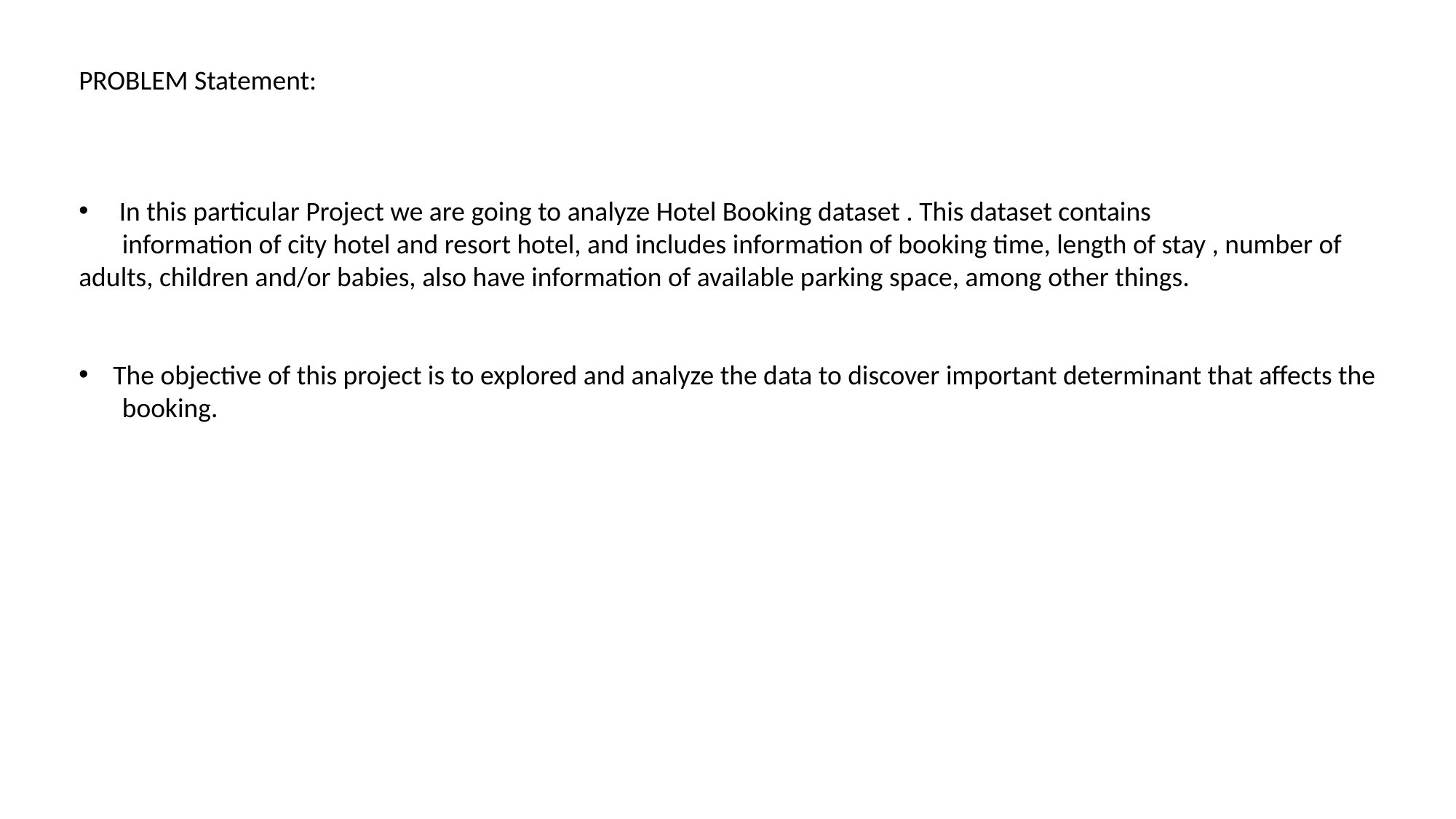

PROBLEM Statement:

 In this particular Project we are going to analyze Hotel Booking dataset . This dataset contains
       information of city hotel and resort hotel, and includes information of booking time, length of stay , number of     adults, children and/or babies, also have information of available parking space, among other things.

The objective of this project is to explored and analyze the data to discover important determinant that affects the
       booking.